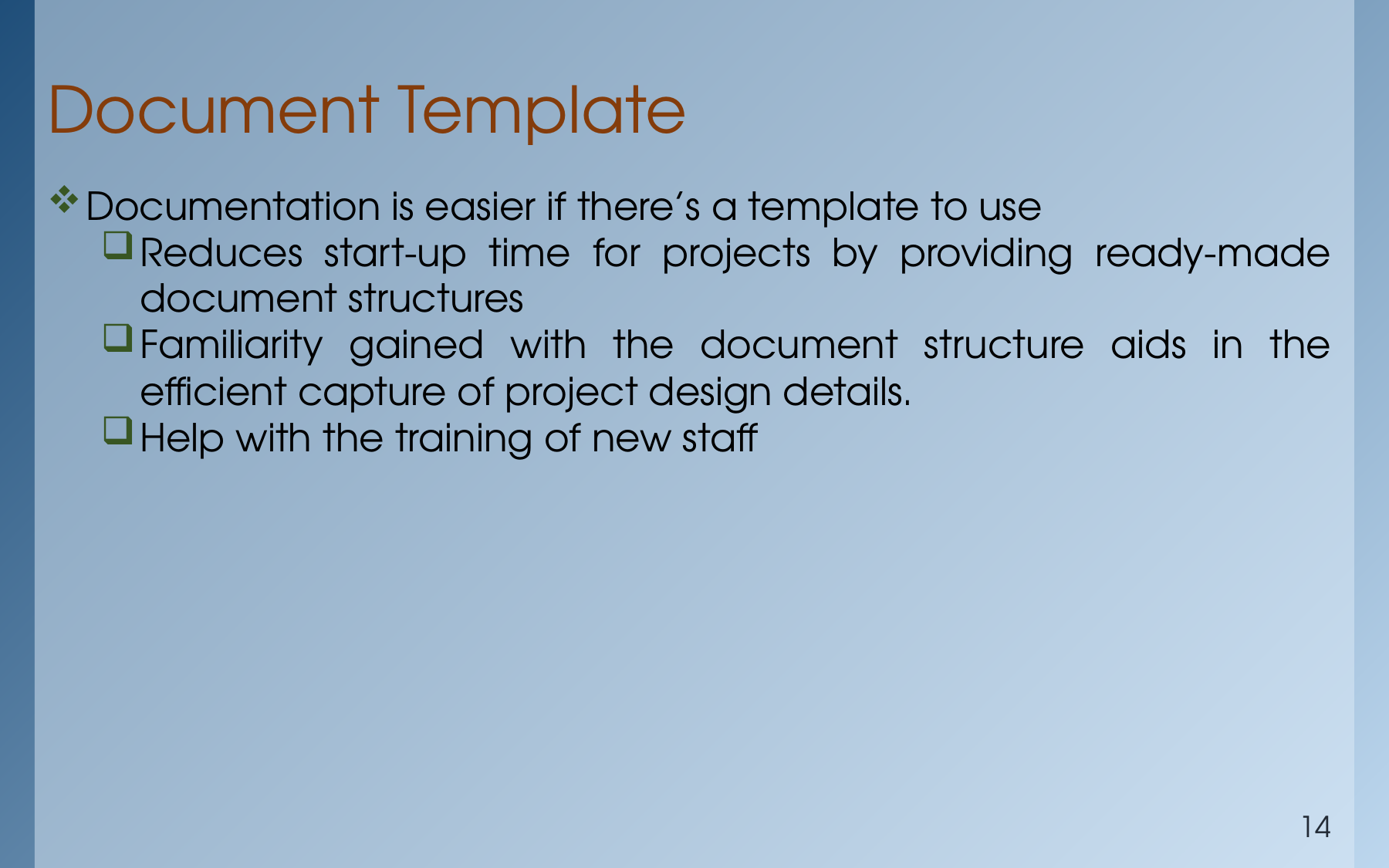

# Document Template
Documentation is easier if there’s a template to use
Reduces start-up time for projects by providing ready-made document structures
Familiarity gained with the document structure aids in the efficient capture of project design details.
Help with the training of new staff
14